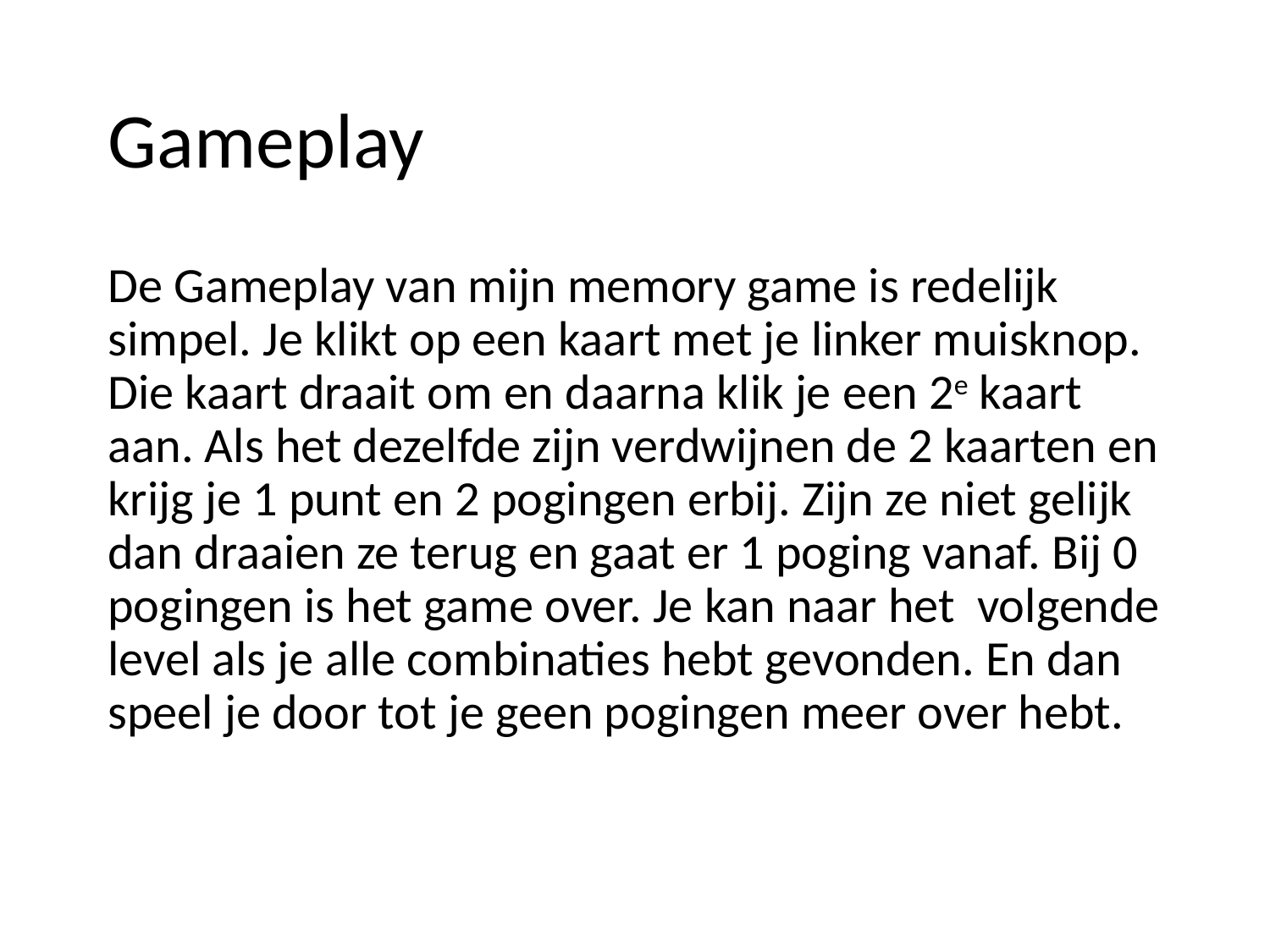

# Gameplay
De Gameplay van mijn memory game is redelijk simpel. Je klikt op een kaart met je linker muisknop. Die kaart draait om en daarna klik je een 2e kaart aan. Als het dezelfde zijn verdwijnen de 2 kaarten en krijg je 1 punt en 2 pogingen erbij. Zijn ze niet gelijk dan draaien ze terug en gaat er 1 poging vanaf. Bij 0 pogingen is het game over. Je kan naar het  volgende level als je alle combinaties hebt gevonden. En dan speel je door tot je geen pogingen meer over hebt.